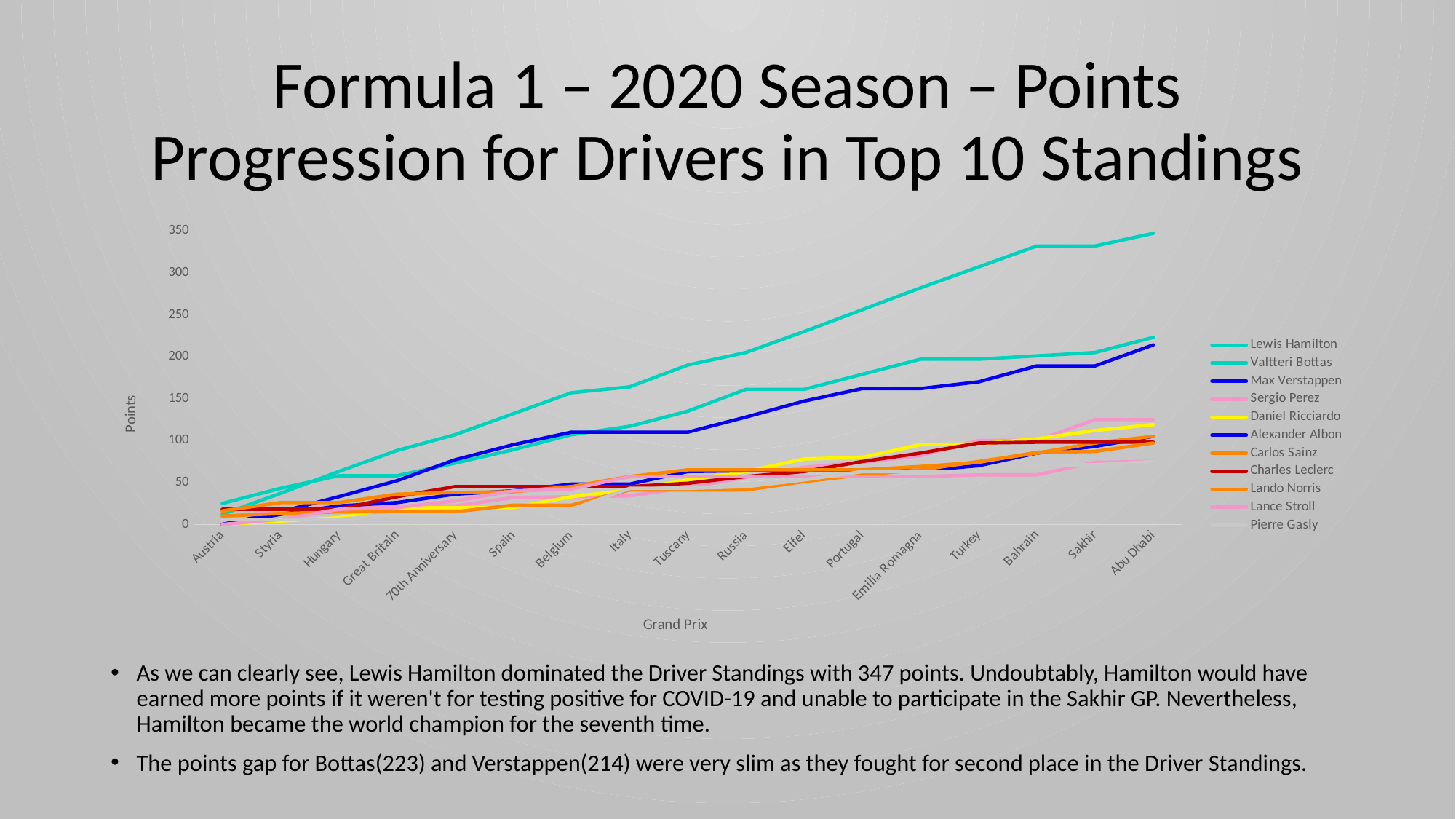

# Formula 1 – 2020 Season – Points Progression for Drivers in Top 10 Standings

### Chart

| Category | Lewis Hamilton | Valtteri Bottas | Max Verstappen | Sergio Perez | Daniel Ricciardo | Alexander Albon | Carlos Sainz | Charles Leclerc | Lando Norris | Lance Stroll | Pierre Gasly |
|---|---|---|---|---|---|---|---|---|---|---|---|
| Austria | 12.0 | 25.0 | 0.0 | 8.0 | 0.0 | 0.0 | 10.0 | 18.0 | 16.0 | 0.0 | 6.0 |
| Styria | 37.0 | 43.0 | 15.0 | 16.0 | 4.0 | 12.0 | 13.0 | 18.0 | 26.0 | 6.0 | 6.0 |
| Hungary | 63.0 | 58.0 | 33.0 | 22.0 | 8.0 | 22.0 | 15.0 | 18.0 | 26.0 | 18.0 | 6.0 |
| Great Britain | 88.0 | 58.0 | 52.0 | 22.0 | 20.0 | 26.0 | 15.0 | 33.0 | 36.0 | 20.0 | 12.0 |
| 70th Anniversary | 107.0 | 73.0 | 77.0 | 22.0 | 20.0 | 36.0 | 15.0 | 45.0 | 38.0 | 28.0 | 12.0 |
| Spain | 132.0 | 89.0 | 95.0 | 32.0 | 20.0 | 40.0 | 23.0 | 45.0 | 39.0 | 40.0 | 14.0 |
| Belgium | 157.0 | 107.0 | 110.0 | 33.0 | 33.0 | 48.0 | 23.0 | 45.0 | 45.0 | 42.0 | 18.0 |
| Italy | 164.0 | 117.0 | 110.0 | 34.0 | 41.0 | 48.0 | 41.0 | 45.0 | 57.0 | 57.0 | 43.0 |
| Tuscany | 190.0 | 135.0 | 110.0 | 44.0 | 53.0 | 63.0 | 41.0 | 49.0 | 65.0 | 57.0 | 43.0 |
| Russia | 205.0 | 161.0 | 128.0 | 56.0 | 63.0 | 64.0 | 41.0 | 57.0 | 65.0 | 57.0 | 45.0 |
| Eifel | 230.0 | 161.0 | 147.0 | 68.0 | 78.0 | 64.0 | 51.0 | 63.0 | 65.0 | 57.0 | 53.0 |
| Portugal | 256.0 | 179.0 | 162.0 | 74.0 | 80.0 | 64.0 | 59.0 | 75.0 | 65.0 | 57.0 | 63.0 |
| Emilia Romagna | 282.0 | 197.0 | 162.0 | 82.0 | 95.0 | 64.0 | 65.0 | 85.0 | 69.0 | 57.0 | 63.0 |
| Turkey | 307.0 | 197.0 | 170.0 | 100.0 | 96.0 | 70.0 | 75.0 | 97.0 | 74.0 | 59.0 | 63.0 |
| Bahrain | 332.0 | 201.0 | 189.0 | 100.0 | 102.0 | 85.0 | 85.0 | 98.0 | 86.0 | 59.0 | 71.0 |
| Sakhir | 332.0 | 205.0 | 189.0 | 125.0 | 112.0 | 93.0 | 97.0 | 98.0 | 87.0 | 74.0 | 71.0 |
| Abu Dhabi | 347.0 | 223.0 | 214.0 | 125.0 | 119.0 | 105.0 | 105.0 | 98.0 | 97.0 | 75.0 | 75.0 |
As we can clearly see, Lewis Hamilton dominated the Driver Standings with 347 points. Undoubtably, Hamilton would have earned more points if it weren't for testing positive for COVID-19 and unable to participate in the Sakhir GP. Nevertheless, Hamilton became the world champion for the seventh time.
The points gap for Bottas(223) and Verstappen(214) were very slim as they fought for second place in the Driver Standings.